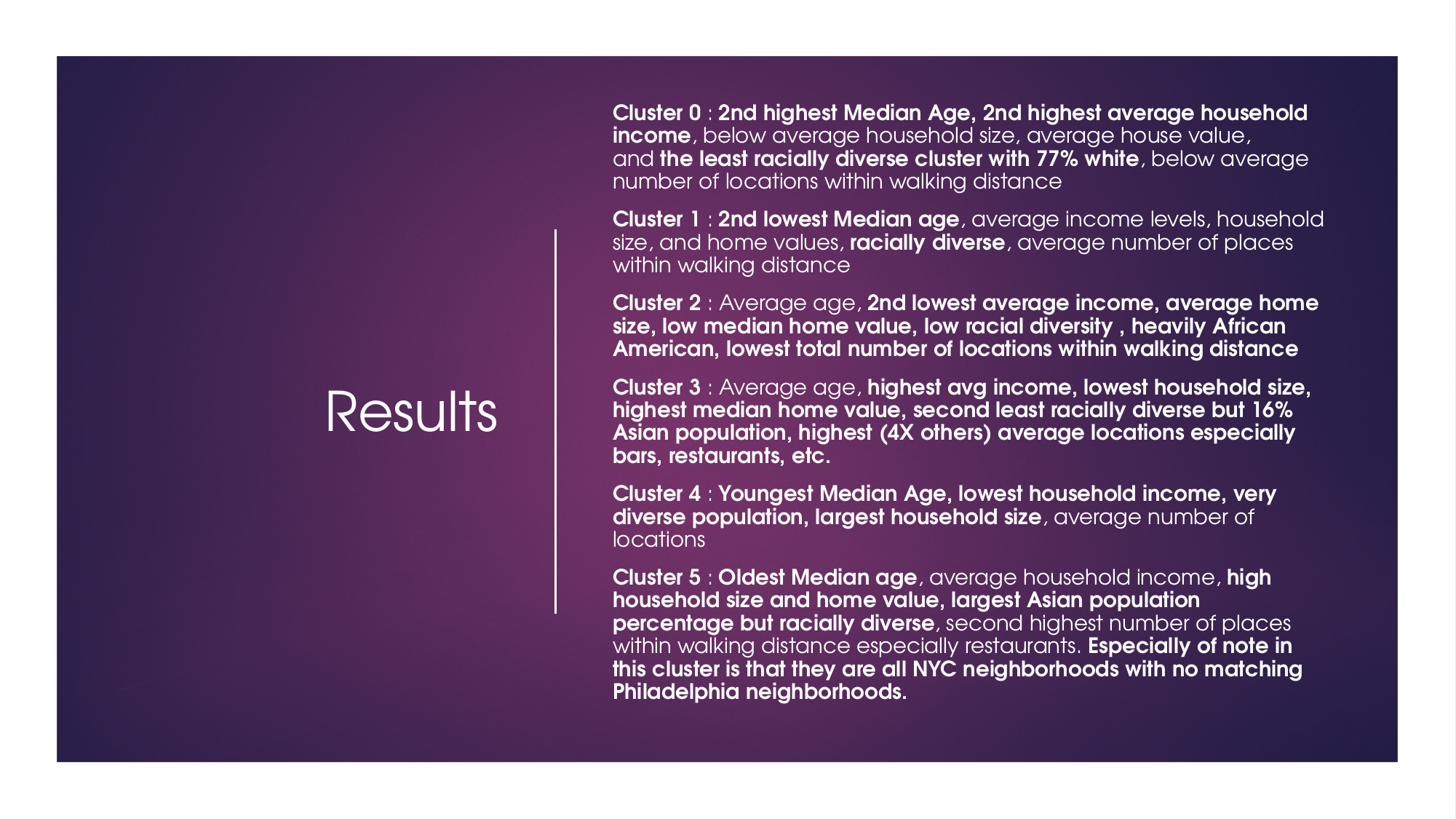

Cluster 0 : 2nd highest Median Age, 2nd highest average household income, below average household size, average house value, and the least racially diverse cluster with 77% white, below average number of locations within walking distance
Cluster 1 : 2nd lowest Median age, average income levels, household size, and home values, racially diverse, average number of places within walking distance
Cluster 2 : Average age, 2nd lowest average income, average home size, low median home value, low racial diversity , heavily African American, lowest total number of locations within walking distance
Cluster 3 : Average age, highest avg income, lowest household size, highest median home value, second least racially diverse but 16% Asian population, highest (4X others) average locations especially bars, restaurants, etc.
Cluster 4 : Youngest Median Age, lowest household income, very diverse population, largest household size, average number of locations
Cluster 5 : Oldest Median age, average household income, high household size and home value, largest Asian population percentage but racially diverse, second highest number of places within walking distance especially restaurants. Especially of note in this cluster is that they are all NYC neighborhoods with no matching Philadelphia neighborhoods.

# Results